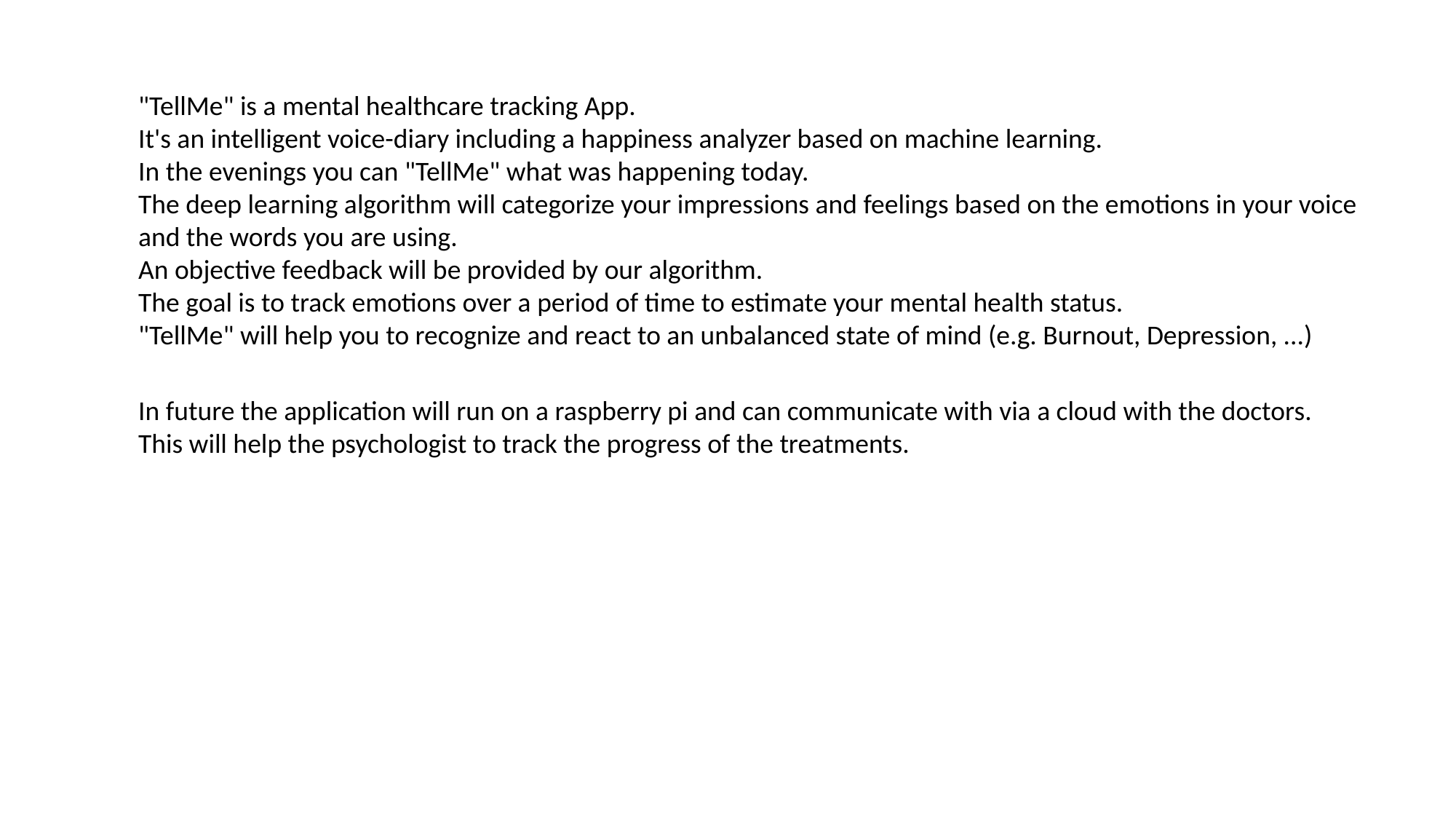

"TellMe" is a mental healthcare tracking App.
It's an intelligent voice-diary including a happiness analyzer based on machine learning.
In the evenings you can "TellMe" what was happening today.
The deep learning algorithm will categorize your impressions and feelings based on the emotions in your voice and the words you are using.
An objective feedback will be provided by our algorithm.
The goal is to track emotions over a period of time to estimate your mental health status.
"TellMe" will help you to recognize and react to an unbalanced state of mind (e.g. Burnout, Depression, ...)
In future the application will run on a raspberry pi and can communicate with via a cloud with the doctors. This will help the psychologist to track the progress of the treatments.